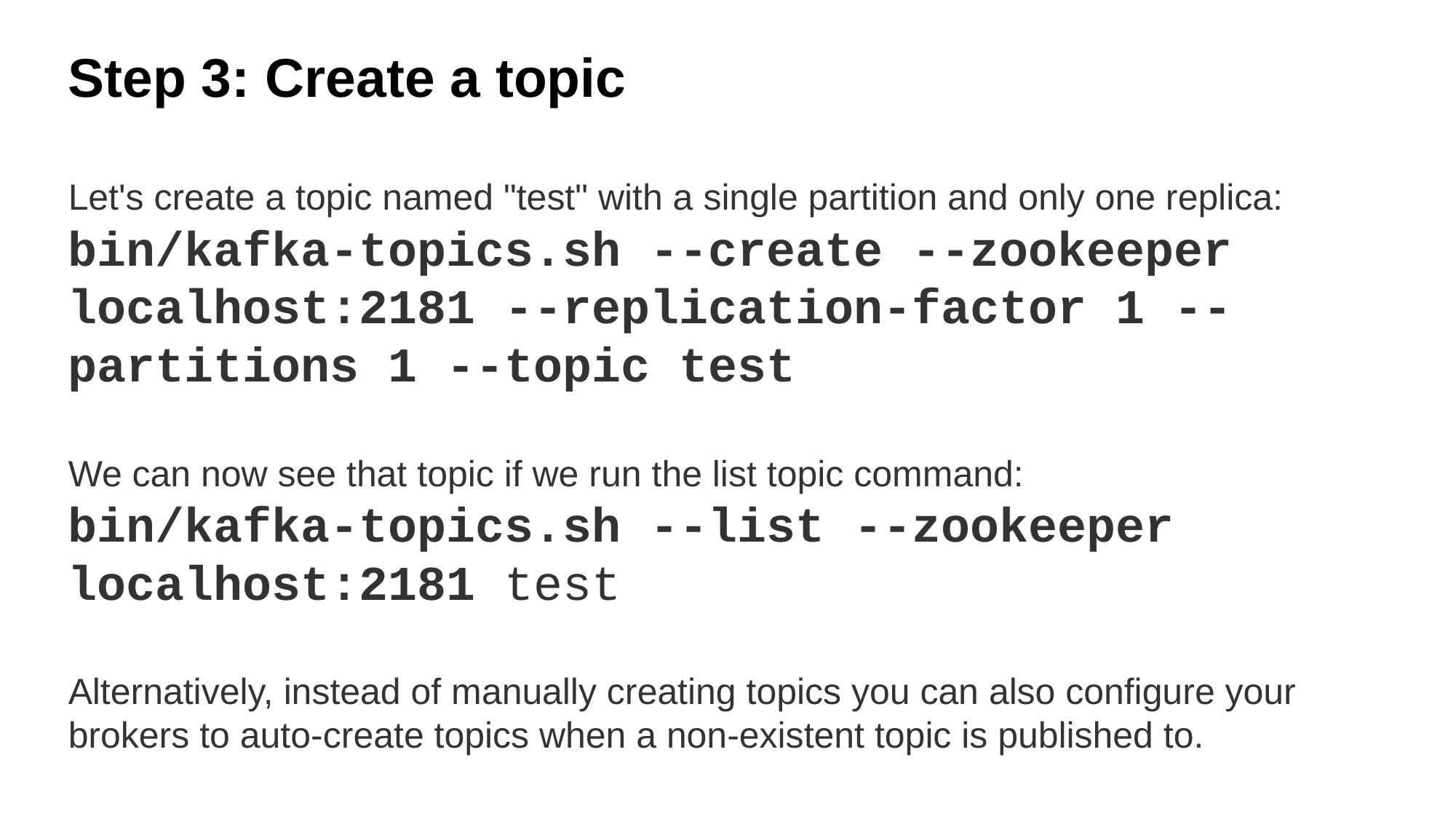

Step 3: Create a topic

Let's create a topic named "test" with a single partition and only one replica:
bin/kafka-topics.sh --create --zookeeper localhost:2181 --replication-factor 1 --partitions 1 --topic test

We can now see that topic if we run the list topic command:
bin/kafka-topics.sh --list --zookeeper localhost:2181 test

Alternatively, instead of manually creating topics you can also configure your brokers to auto-create topics when a non-existent topic is published to.